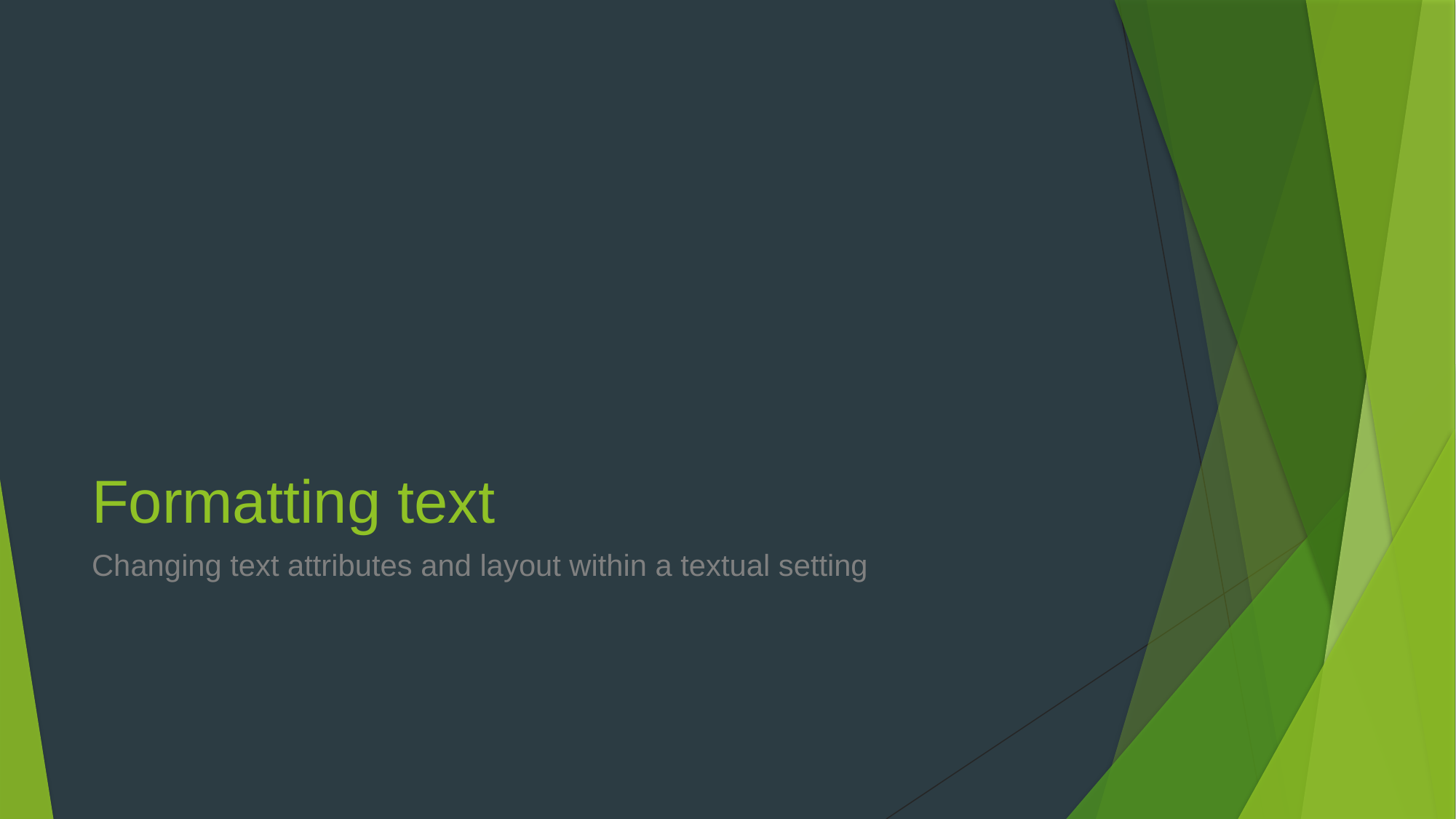

# Formatting text
Changing text attributes and layout within a textual setting